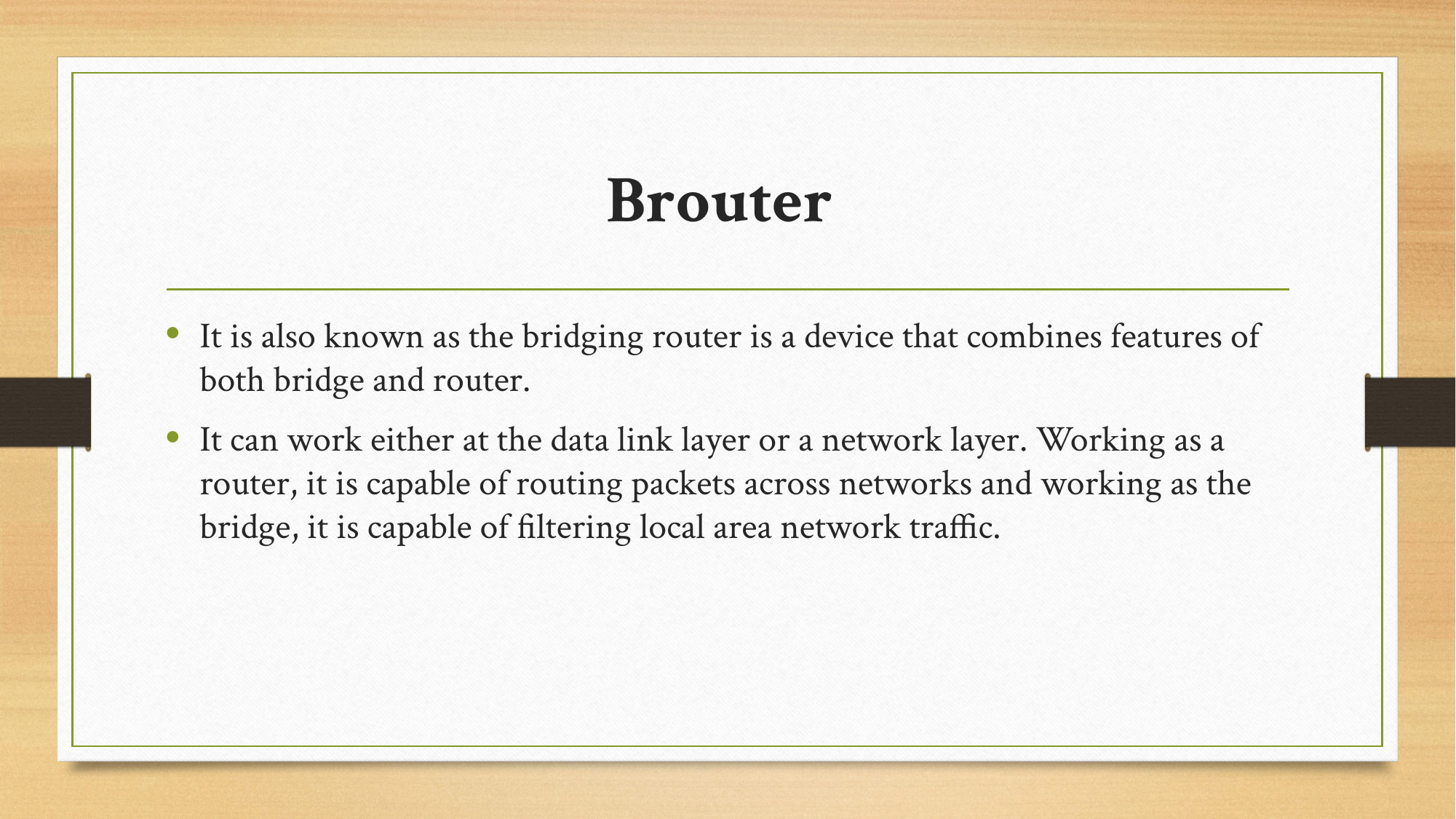

# Brouter
It is also known as the bridging router is a device that combines features of both bridge and router.
It can work either at the data link layer or a network layer. Working as a router, it is capable of routing packets across networks and working as the bridge, it is capable of filtering local area network traffic.